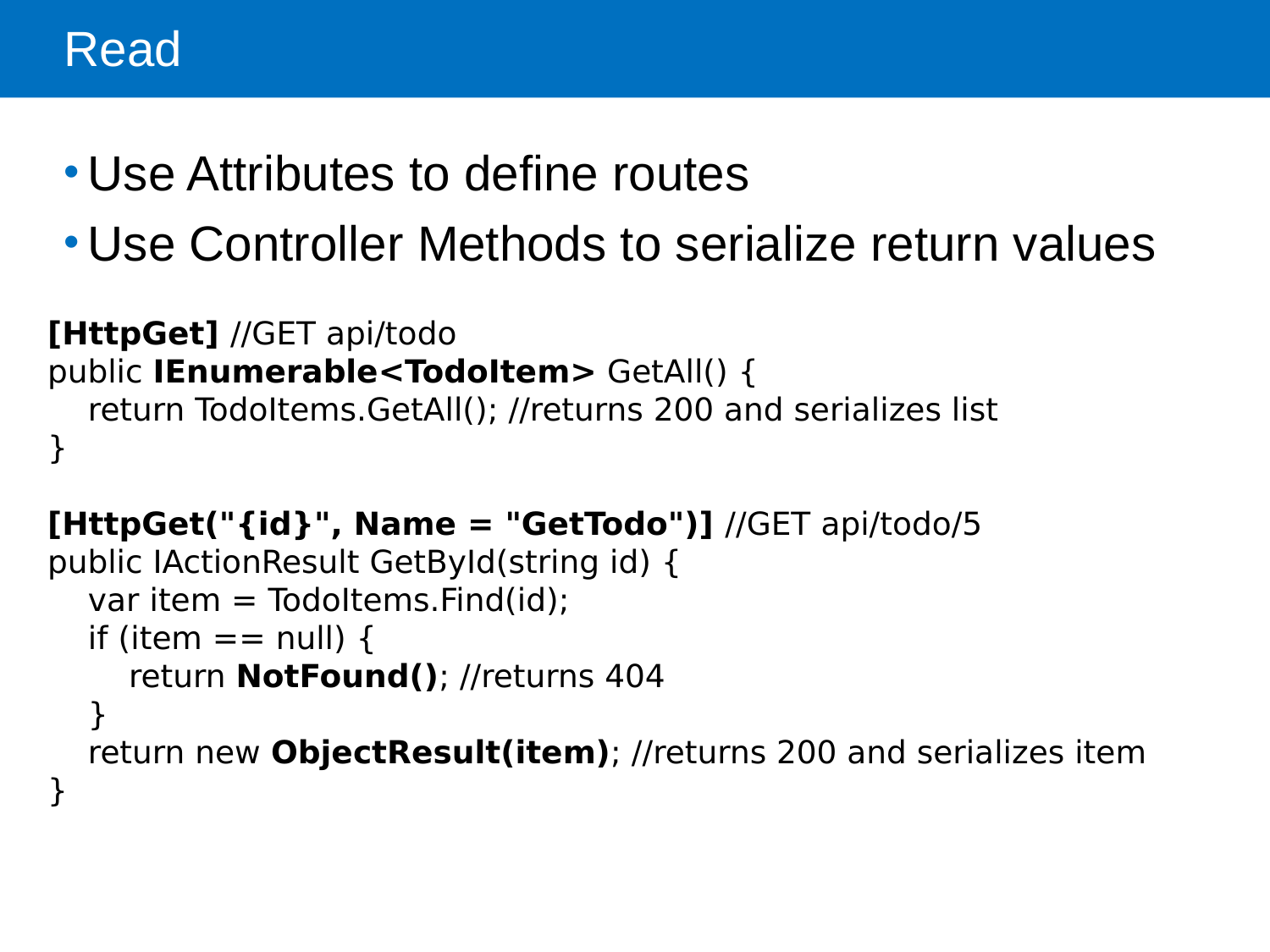

# Read
Use Attributes to define routes
Use Controller Methods to serialize return values
[HttpGet] //GET api/todo
public IEnumerable<TodoItem> GetAll() {
    return TodoItems.GetAll(); //returns 200 and serializes list
}

[HttpGet("{id}", Name = "GetTodo")] //GET api/todo/5
public IActionResult GetById(string id) {
    var item = TodoItems.Find(id);
    if (item == null) {
        return NotFound(); //returns 404
    }
    return new ObjectResult(item); //returns 200 and serializes item
}